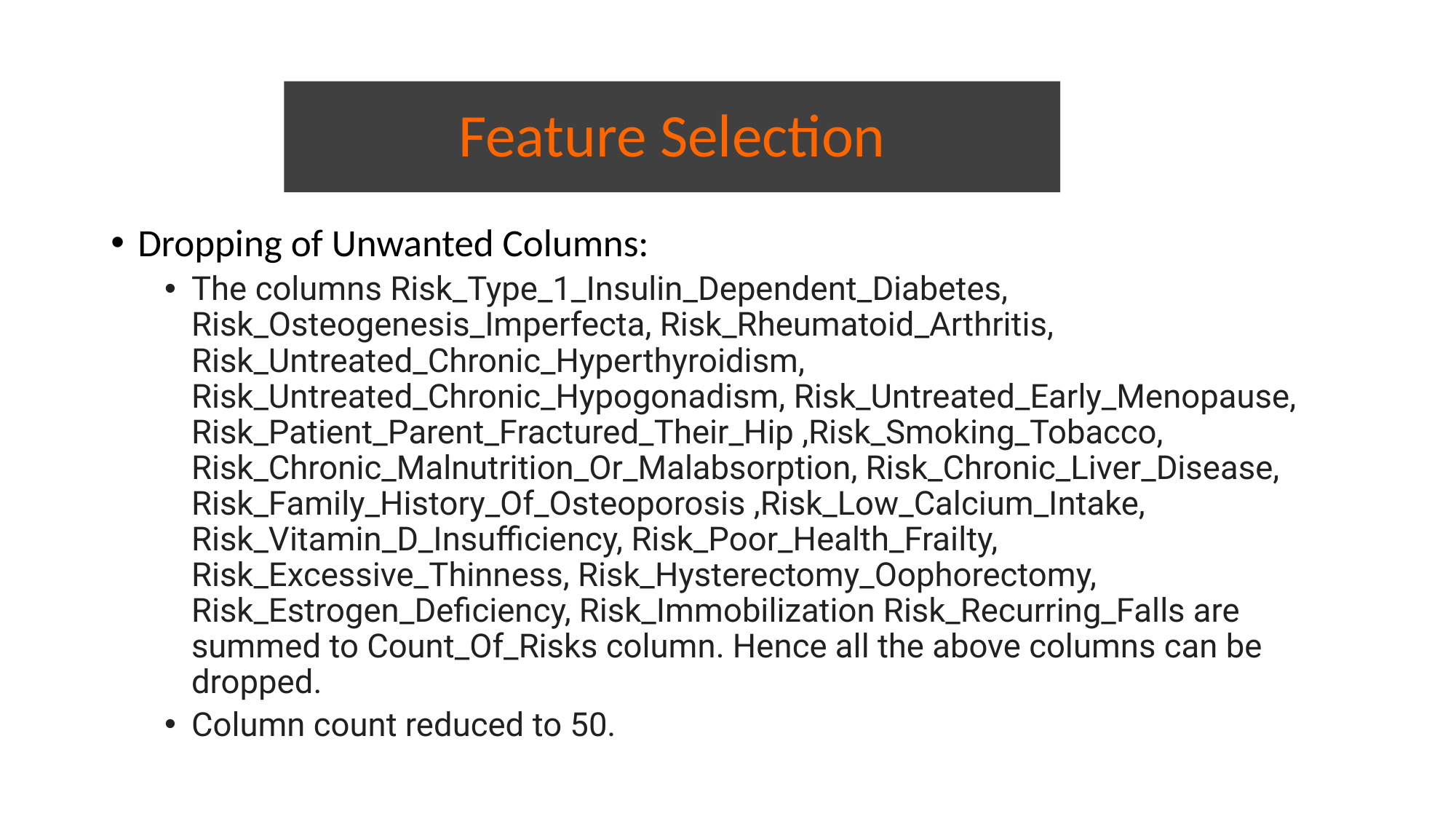

# Feature Selection
Dropping of Unwanted Columns:
The columns Risk_Type_1_Insulin_Dependent_Diabetes, Risk_Osteogenesis_Imperfecta, Risk_Rheumatoid_Arthritis, Risk_Untreated_Chronic_Hyperthyroidism, Risk_Untreated_Chronic_Hypogonadism, Risk_Untreated_Early_Menopause, Risk_Patient_Parent_Fractured_Their_Hip ,Risk_Smoking_Tobacco, Risk_Chronic_Malnutrition_Or_Malabsorption, Risk_Chronic_Liver_Disease, Risk_Family_History_Of_Osteoporosis ,Risk_Low_Calcium_Intake, Risk_Vitamin_D_Insufficiency, Risk_Poor_Health_Frailty, Risk_Excessive_Thinness, Risk_Hysterectomy_Oophorectomy, Risk_Estrogen_Deficiency, Risk_Immobilization Risk_Recurring_Falls are summed to Count_Of_Risks column. Hence all the above columns can be dropped.
Column count reduced to 50.